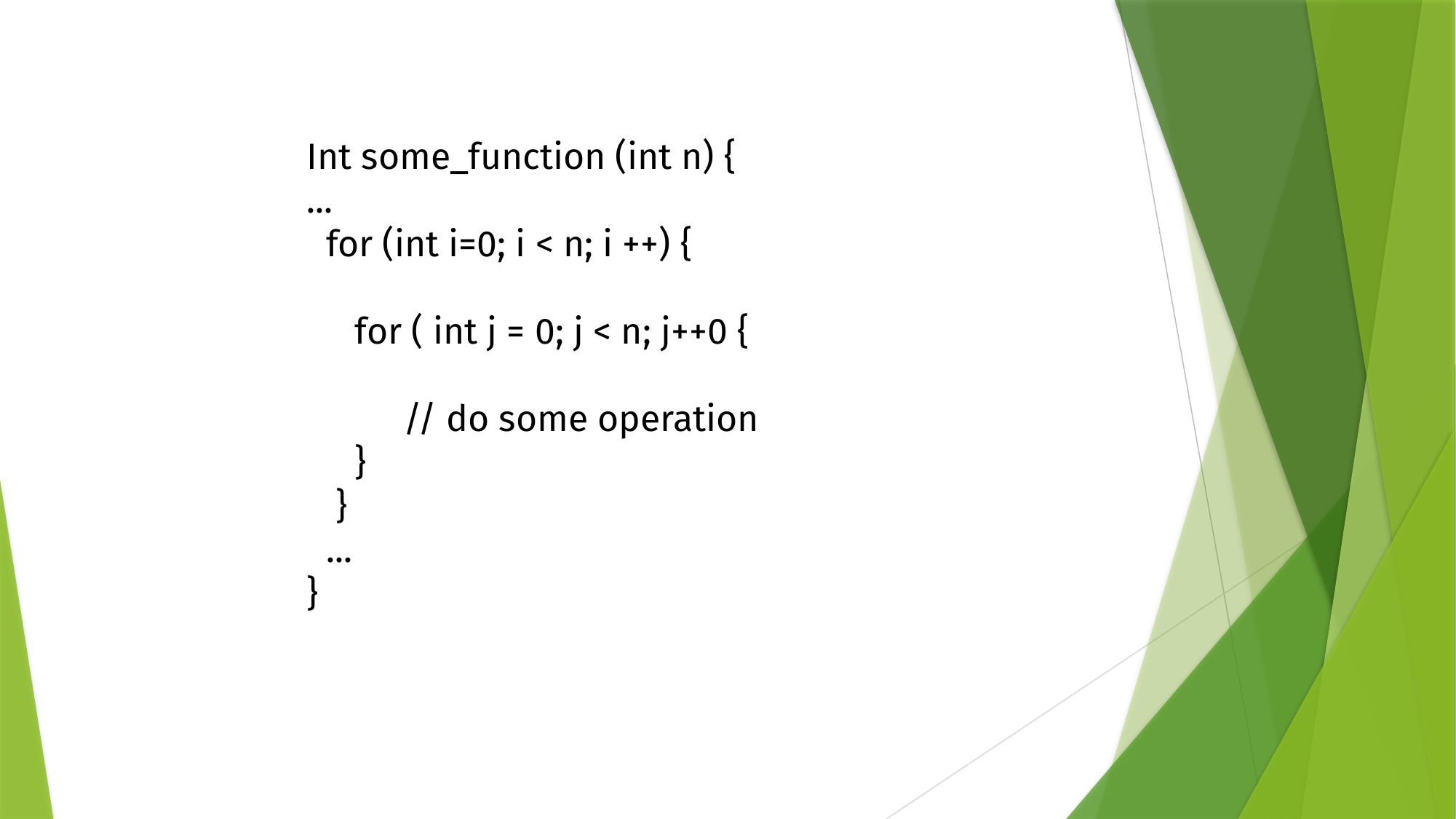

Int some_function (int n) {
...
  for (int i=0; i < n; i ++) {

     for ( int j = 0; j < n; j++0 {

          // do some operation
     }
   }
  ...
}